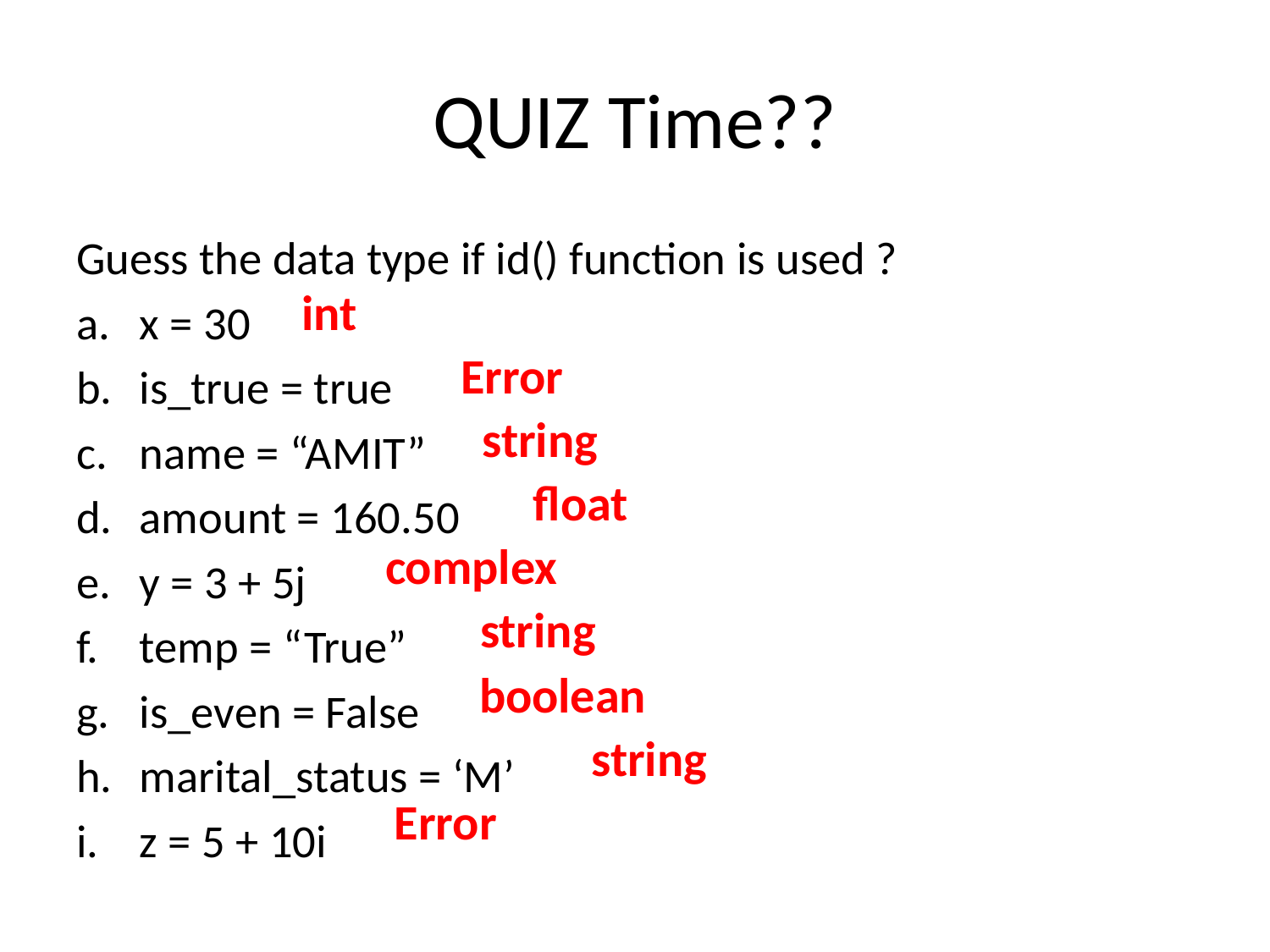

# QUIZ Time??
Guess the data type if id() function is used ?
a.	  x = 30
is_true = true
name = “AMIT”
amount = 160.50
y = 3 + 5j
temp = “True”
is_even = False
marital_status = ‘M’
z = 5 + 10i

int
Error
string
float
complex
string
boolean
string
Error